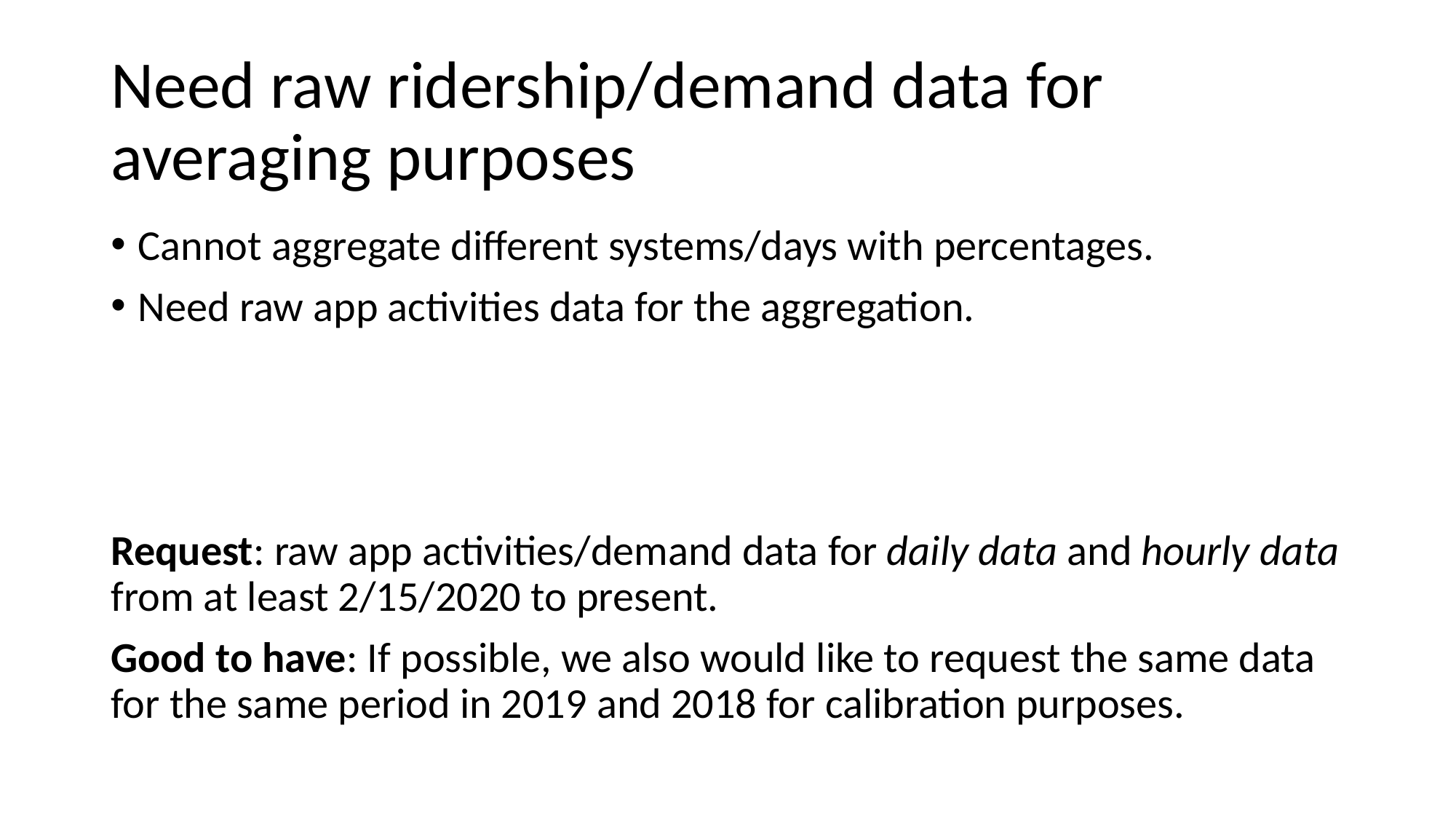

# Need raw ridership/demand data for averaging purposes
Cannot aggregate different systems/days with percentages.
Need raw app activities data for the aggregation.

Request: raw app activities/demand data for daily data and hourly data from at least 2/15/2020 to present.
Good to have: If possible, we also would like to request the same data for the same period in 2019 and 2018 for calibration purposes.